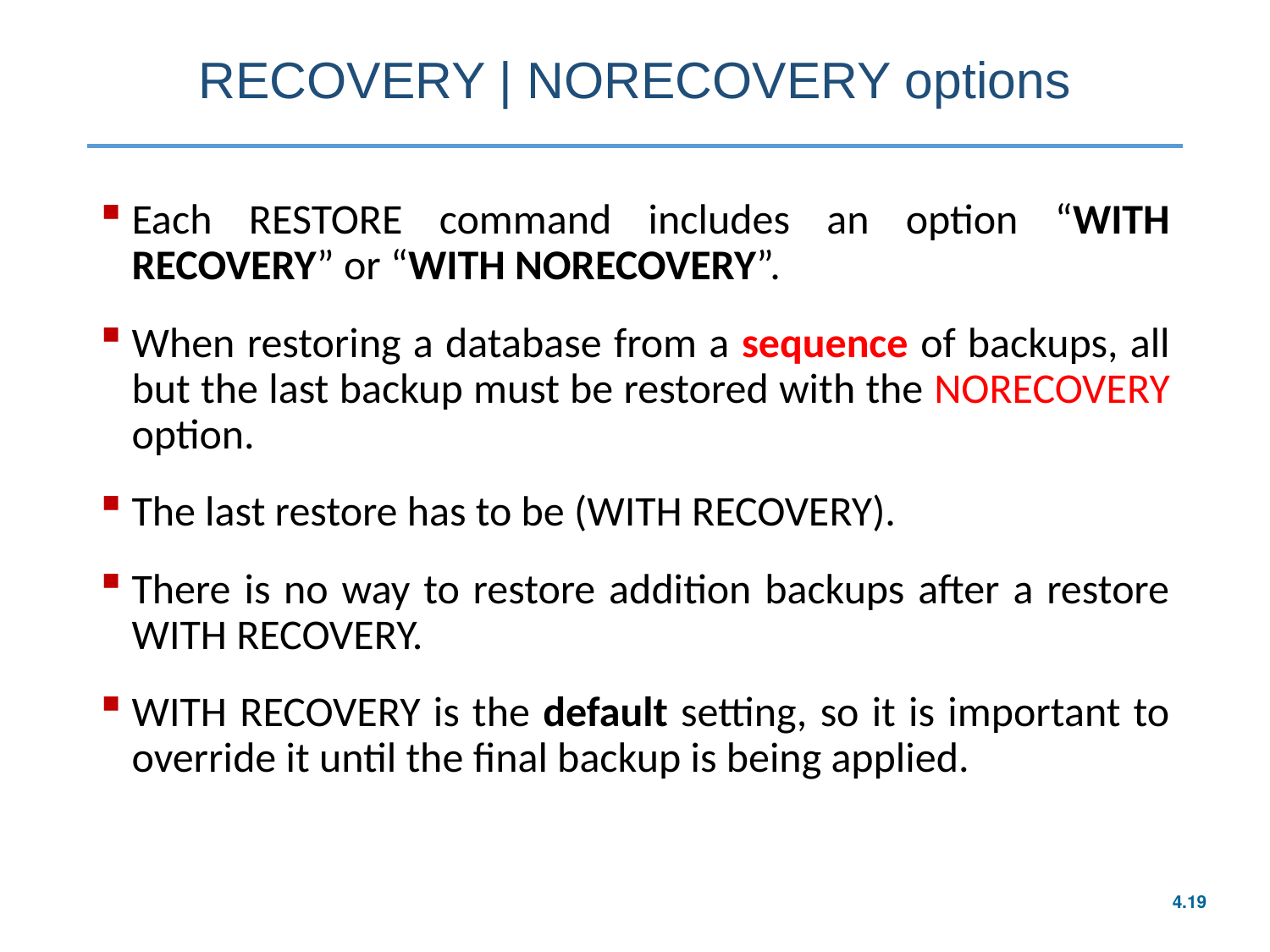

# RECOVERY | NORECOVERY options
Each RESTORE command includes an option “WITH RECOVERY” or “WITH NORECOVERY”.
When restoring a database from a sequence of backups, all but the last backup must be restored with the NORECOVERY option.
The last restore has to be (WITH RECOVERY).
There is no way to restore addition backups after a restore WITH RECOVERY.
WITH RECOVERY is the default setting, so it is important to override it until the final backup is being applied.